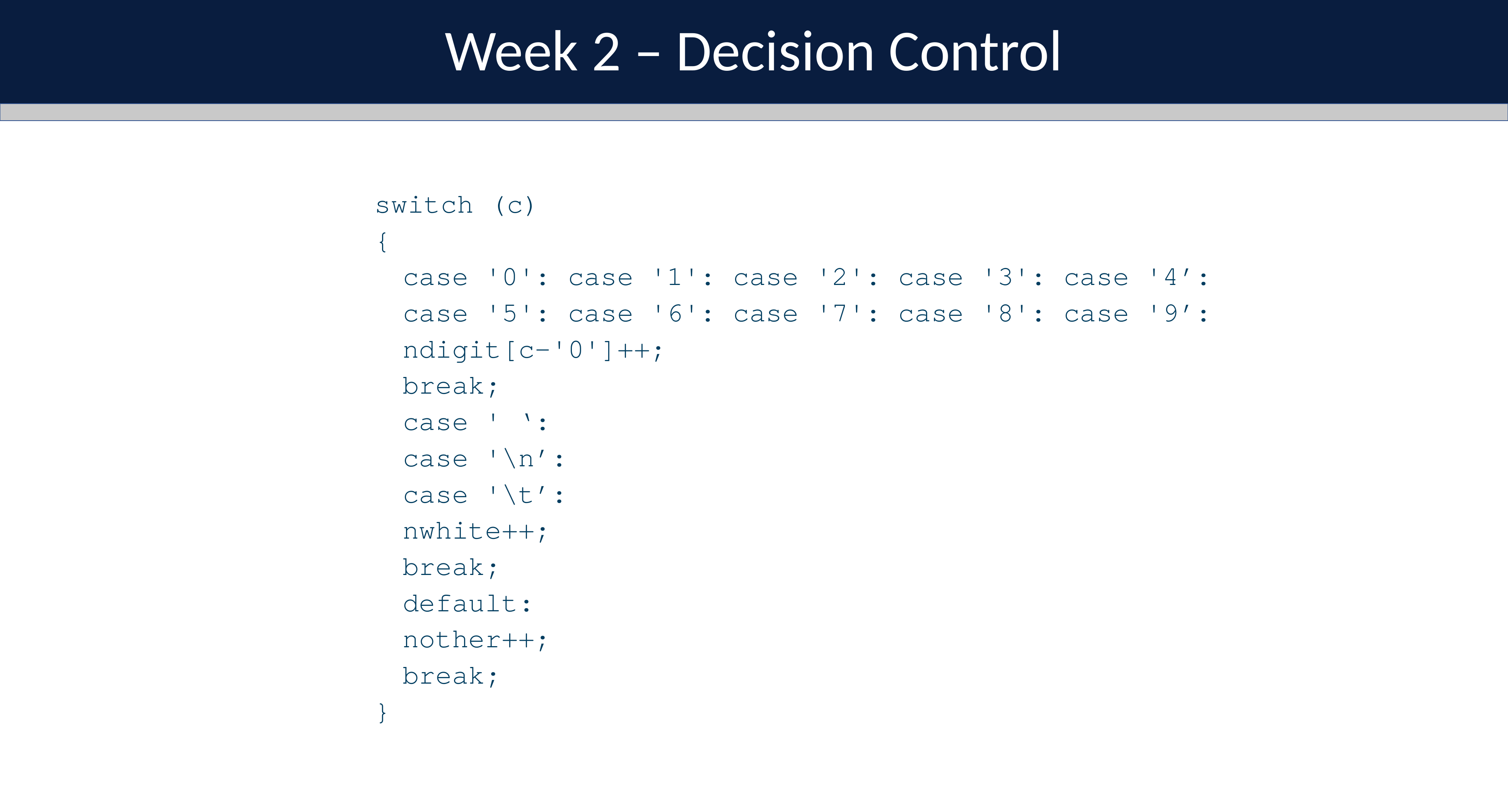

Week 2 – Decision Control

switch (c)
{
	case '0': case '1': case '2': case '3': case '4’:
	case '5': case '6': case '7': case '8': case '9’:
		ndigit[c-'0']++;
		break;
	case ' ‘:
	case '\n’:
	case '\t’:
		nwhite++;
		break;
	default:
		nother++;
		break;
}